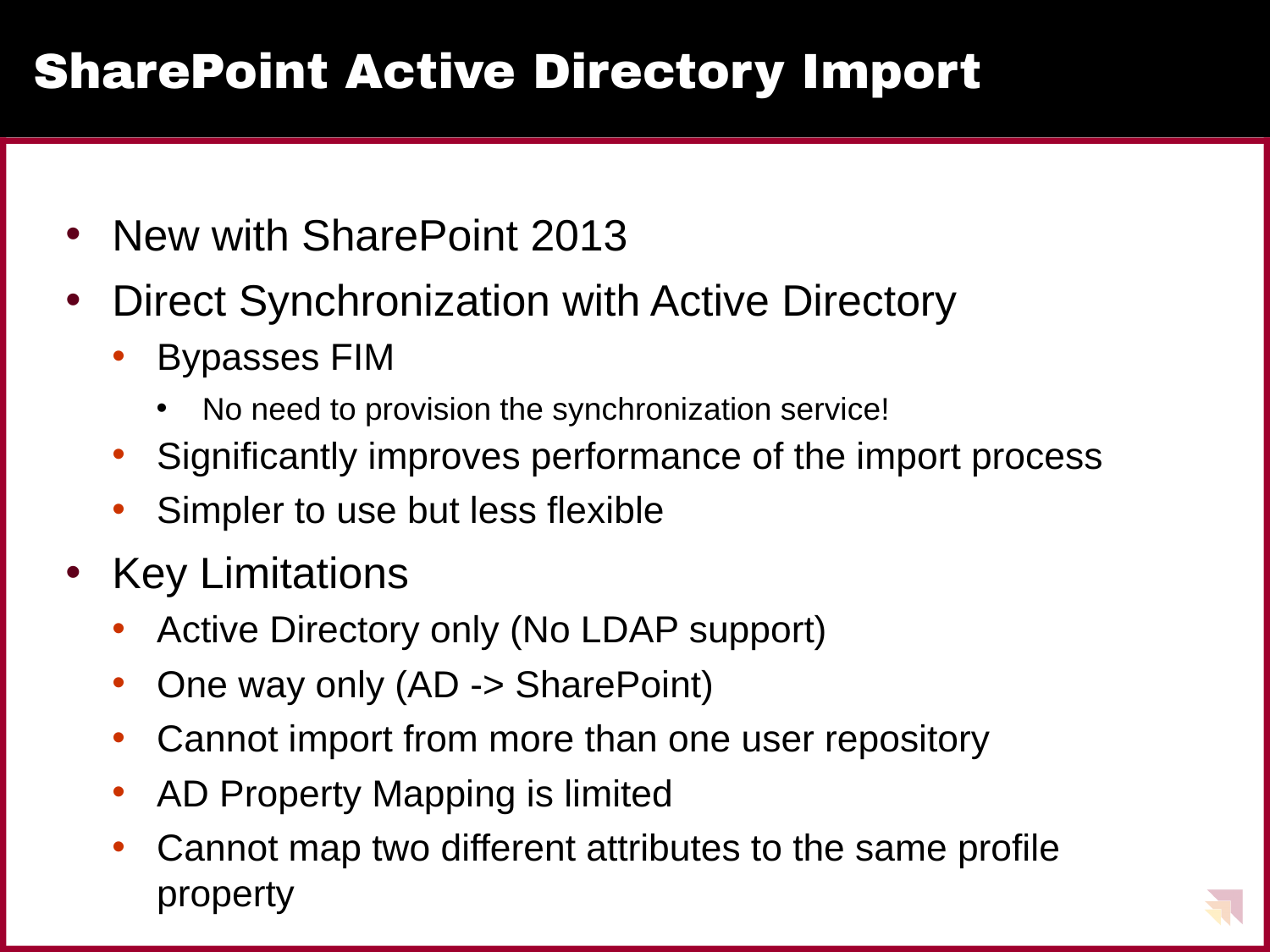

# SharePoint Active Directory Import
New with SharePoint 2013
Direct Synchronization with Active Directory
Bypasses FIM
No need to provision the synchronization service!
Significantly improves performance of the import process
Simpler to use but less flexible
Key Limitations
Active Directory only (No LDAP support)
One way only (AD -> SharePoint)
Cannot import from more than one user repository
AD Property Mapping is limited
Cannot map two different attributes to the same profile property